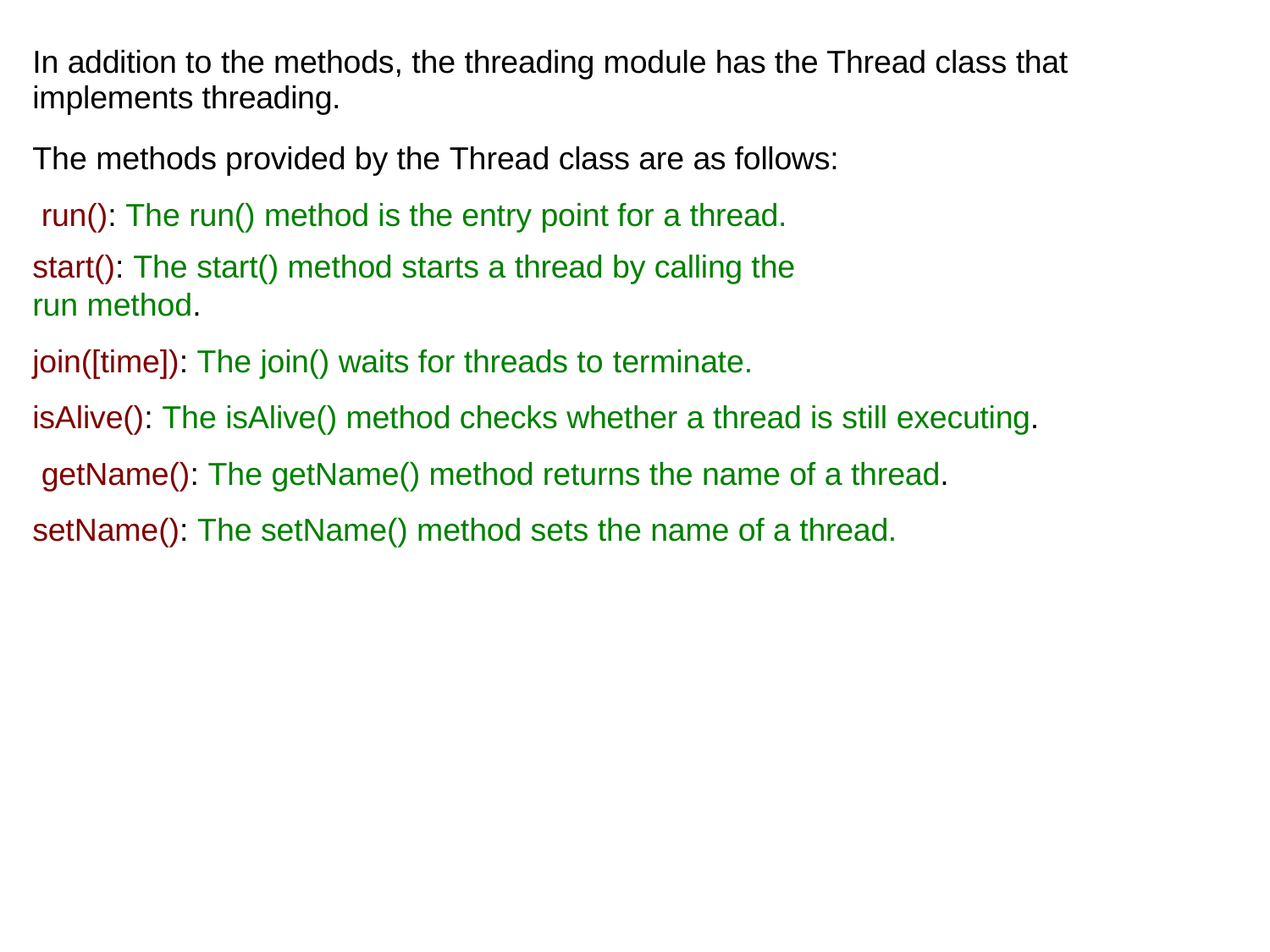

In addition to the methods, the threading module has the Thread class that  implements threading.
The methods provided by the Thread class are as follows:  run(): The run() method is the entry point for a thread.
start(): The start() method starts a thread by calling the run method.
join([time]): The join() waits for threads to terminate.
isAlive(): The isAlive() method checks whether a thread is still executing.  getName(): The getName() method returns the name of a thread.  setName(): The setName() method sets the name of a thread.